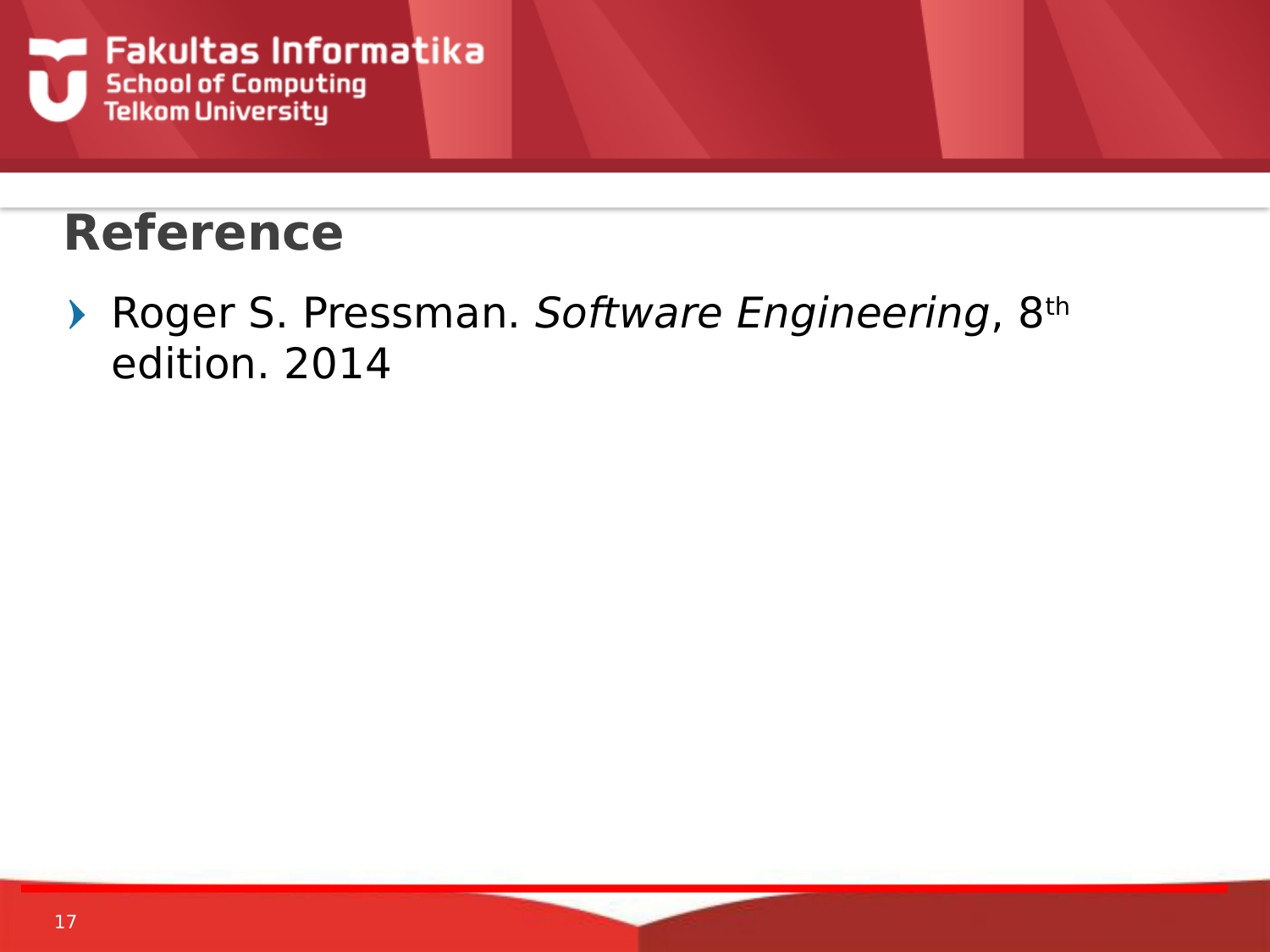

# Reference
Roger S. Pressman. Software Engineering, 8th edition. 2014

17